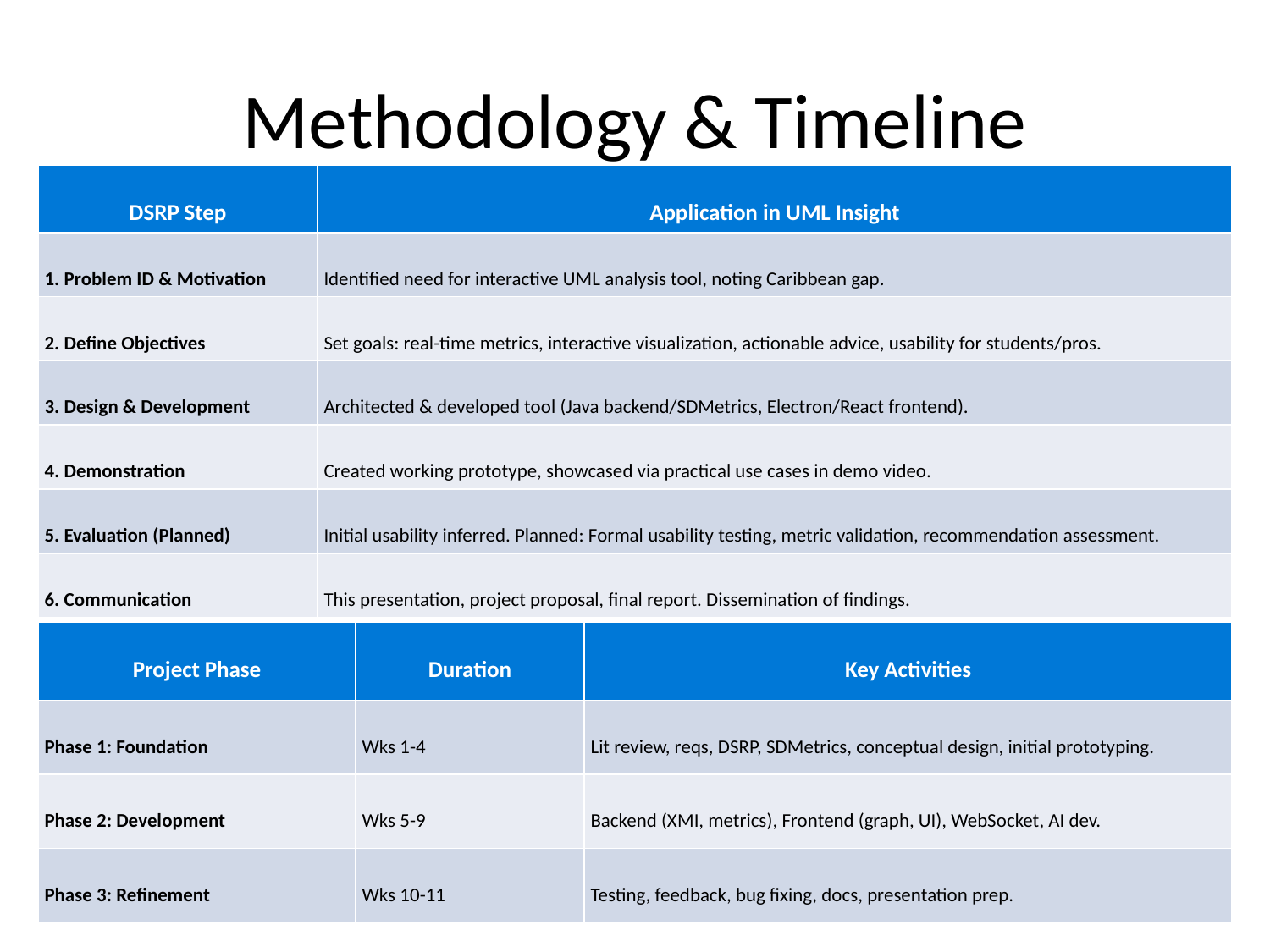

# Methodology & Timeline
| DSRP Step | Application in UML Insight |
| --- | --- |
| 1. Problem ID & Motivation | Identified need for interactive UML analysis tool, noting Caribbean gap. |
| 2. Define Objectives | Set goals: real-time metrics, interactive visualization, actionable advice, usability for students/pros. |
| 3. Design & Development | Architected & developed tool (Java backend/SDMetrics, Electron/React frontend). |
| 4. Demonstration | Created working prototype, showcased via practical use cases in demo video. |
| 5. Evaluation (Planned) | Initial usability inferred. Planned: Formal usability testing, metric validation, recommendation assessment. |
| 6. Communication | This presentation, project proposal, final report. Dissemination of findings. |

Project Timeline Overview
| Project Phase | Duration | Key Activities |
| --- | --- | --- |
| Phase 1: Foundation | Wks 1-4 | Lit review, reqs, DSRP, SDMetrics, conceptual design, initial prototyping. |
| Phase 2: Development | Wks 5-9 | Backend (XMI, metrics), Frontend (graph, UI), WebSocket, AI dev. |
| Phase 3: Refinement | Wks 10-11 | Testing, feedback, bug fixing, docs, presentation prep. |